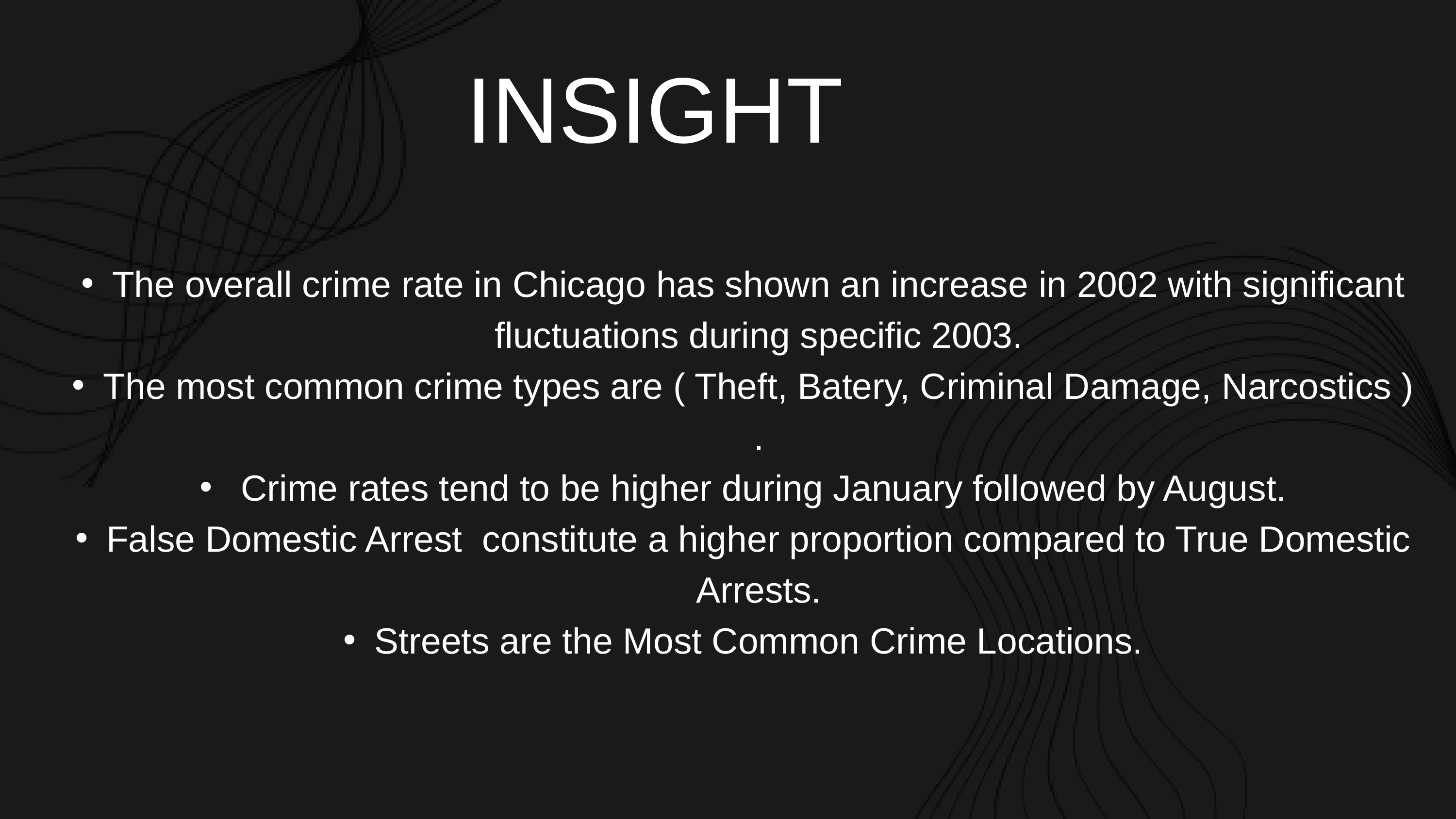

INSIGHT
The overall crime rate in Chicago has shown an increase in 2002 with significant fluctuations during specific 2003.
The most common crime types are ( Theft, Batery, Criminal Damage, Narcostics ) .
 Crime rates tend to be higher during January followed by August.
False Domestic Arrest  constitute a higher proportion compared to True Domestic Arrests.
Streets are the Most Common Crime Locations.